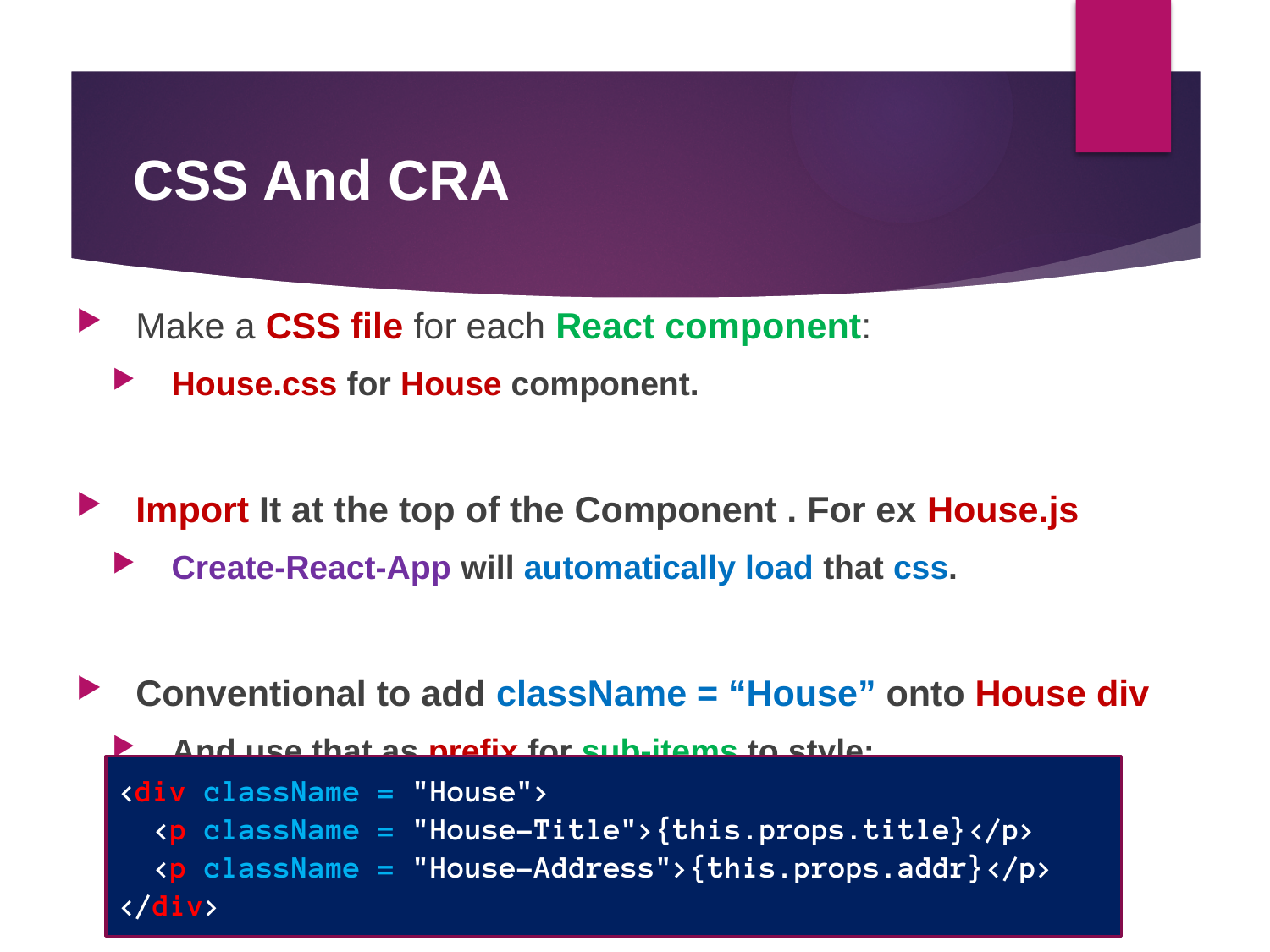

#
CSS And CRA
Make a CSS file for each React component:
House.css for House component.

Import It at the top of the Component . For ex House.js
Create-React-App will automatically load that css.

Conventional to add className = “House” onto House div
And use that as prefix for sub-items to style:

<div className = "House">
  <p className = "House-Title">{this.props.title}</p>
  <p className = "House-Address">{this.props.addr}</p>
</div>